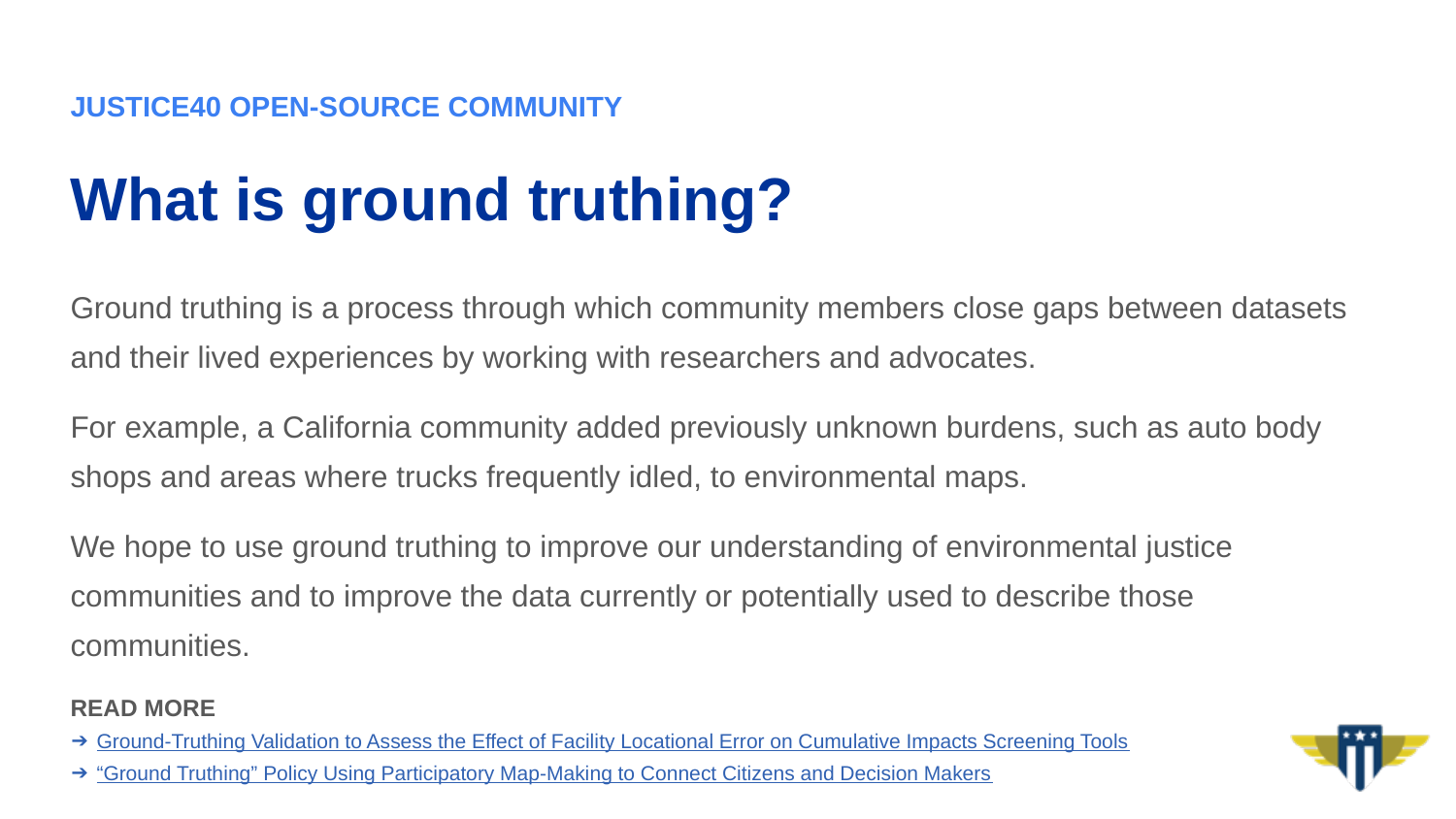

JUSTICE40 OPEN-SOURCE COMMUNITY
# What is ground truthing?
Ground truthing is a process through which community members close gaps between datasets and their lived experiences by working with researchers and advocates.
For example, a California community added previously unknown burdens, such as auto body shops and areas where trucks frequently idled, to environmental maps.
We hope to use ground truthing to improve our understanding of environmental justice communities and to improve the data currently or potentially used to describe those communities.
READ MORE
Ground-Truthing Validation to Assess the Effect of Facility Locational Error on Cumulative Impacts Screening Tools
“Ground Truthing” Policy Using Participatory Map-Making to Connect Citizens and Decision Makers